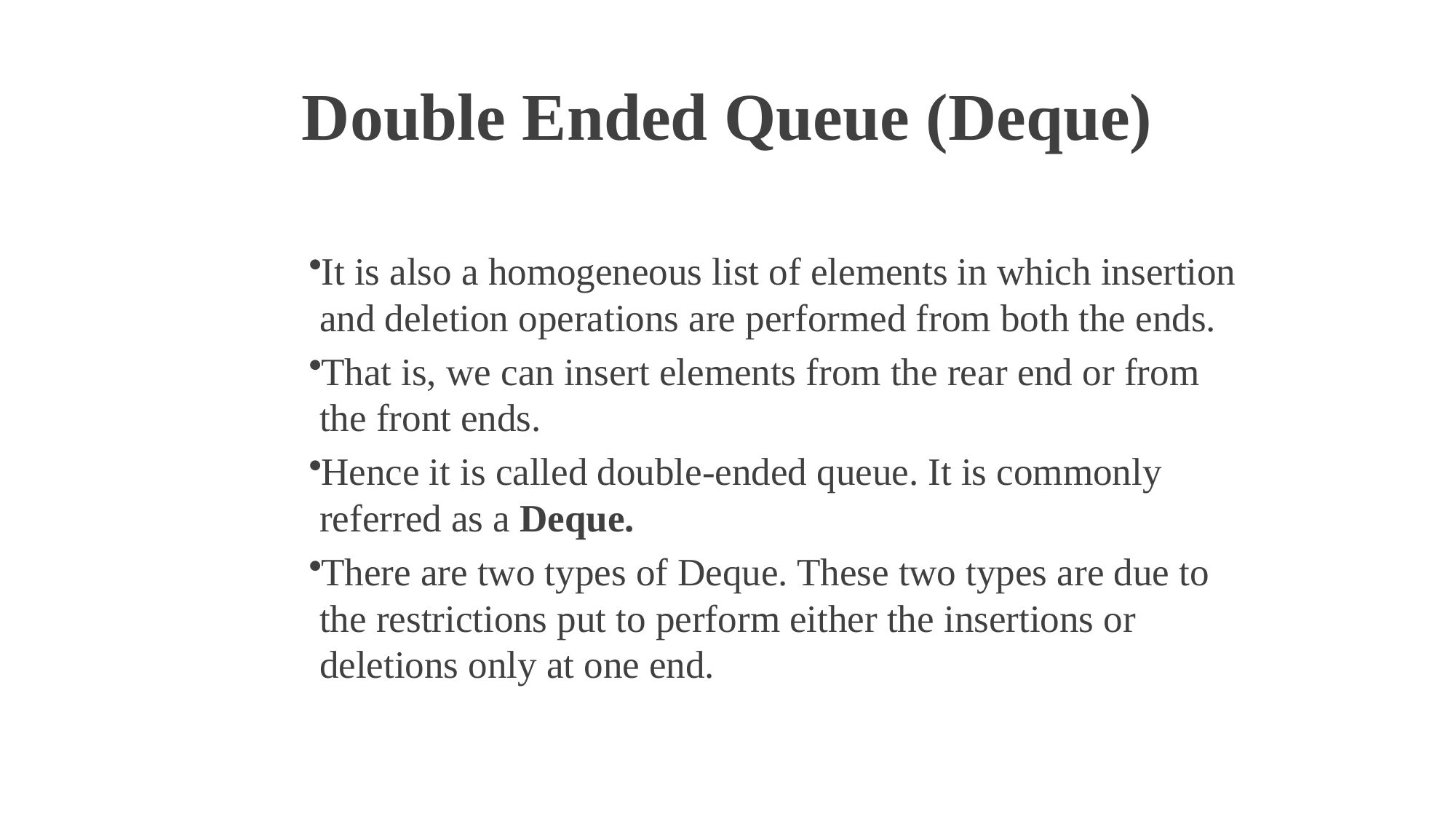

# Double Ended Queue (Deque)
It is also a homogeneous list of elements in which insertion and deletion operations are performed from both the ends.
That is, we can insert elements from the rear end or from the front ends.
Hence it is called double-ended queue. It is commonly referred as a Deque.
There are two types of Deque. These two types are due to the restrictions put to perform either the insertions or deletions only at one end.